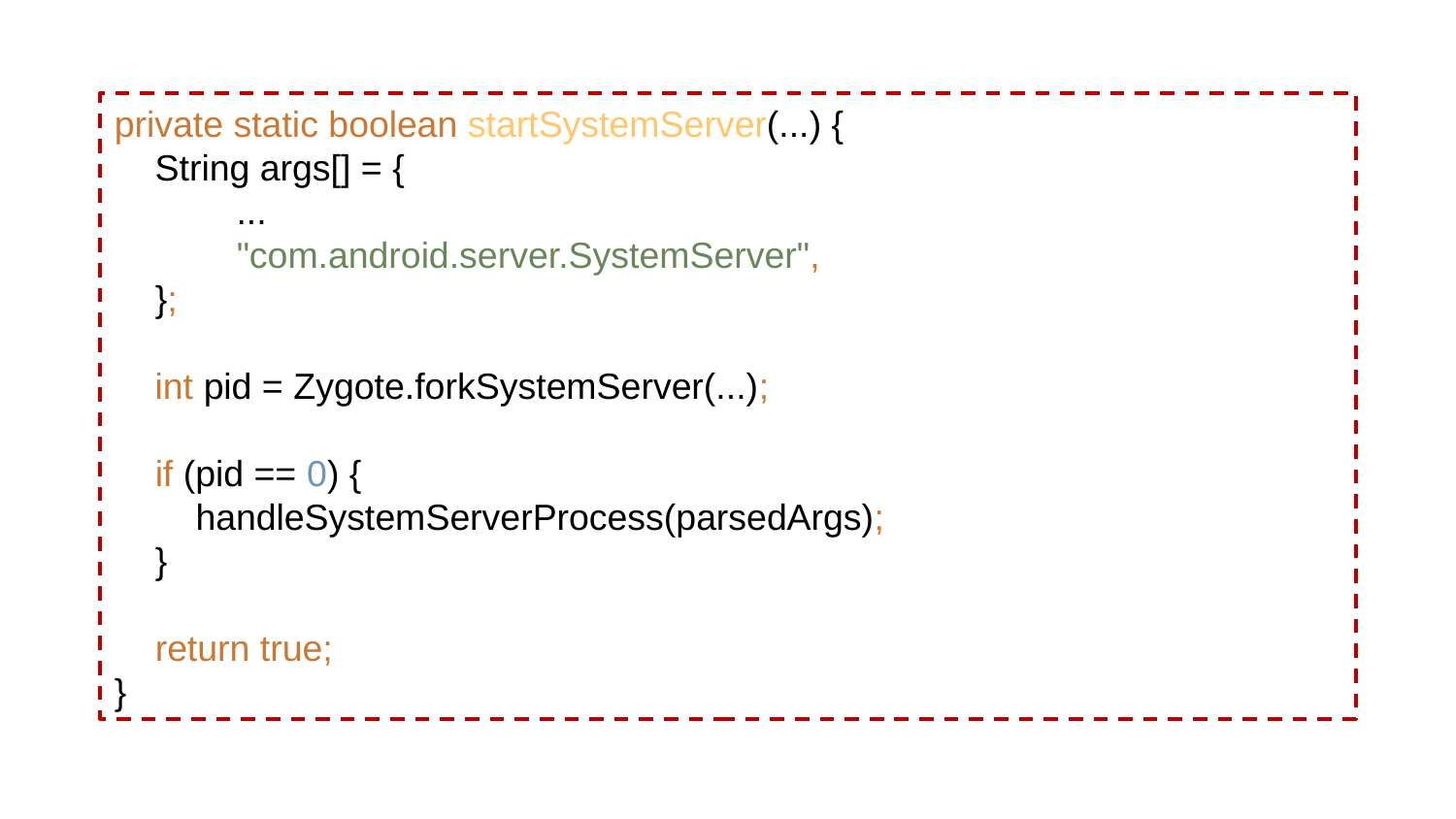

private static boolean startSystemServer(...) {
    String args[] = {
            ...
            "com.android.server.SystemServer",
    };
    int pid = Zygote.forkSystemServer(...);
    if (pid == 0) {
        handleSystemServerProcess(parsedArgs);
    }
    return true;
}